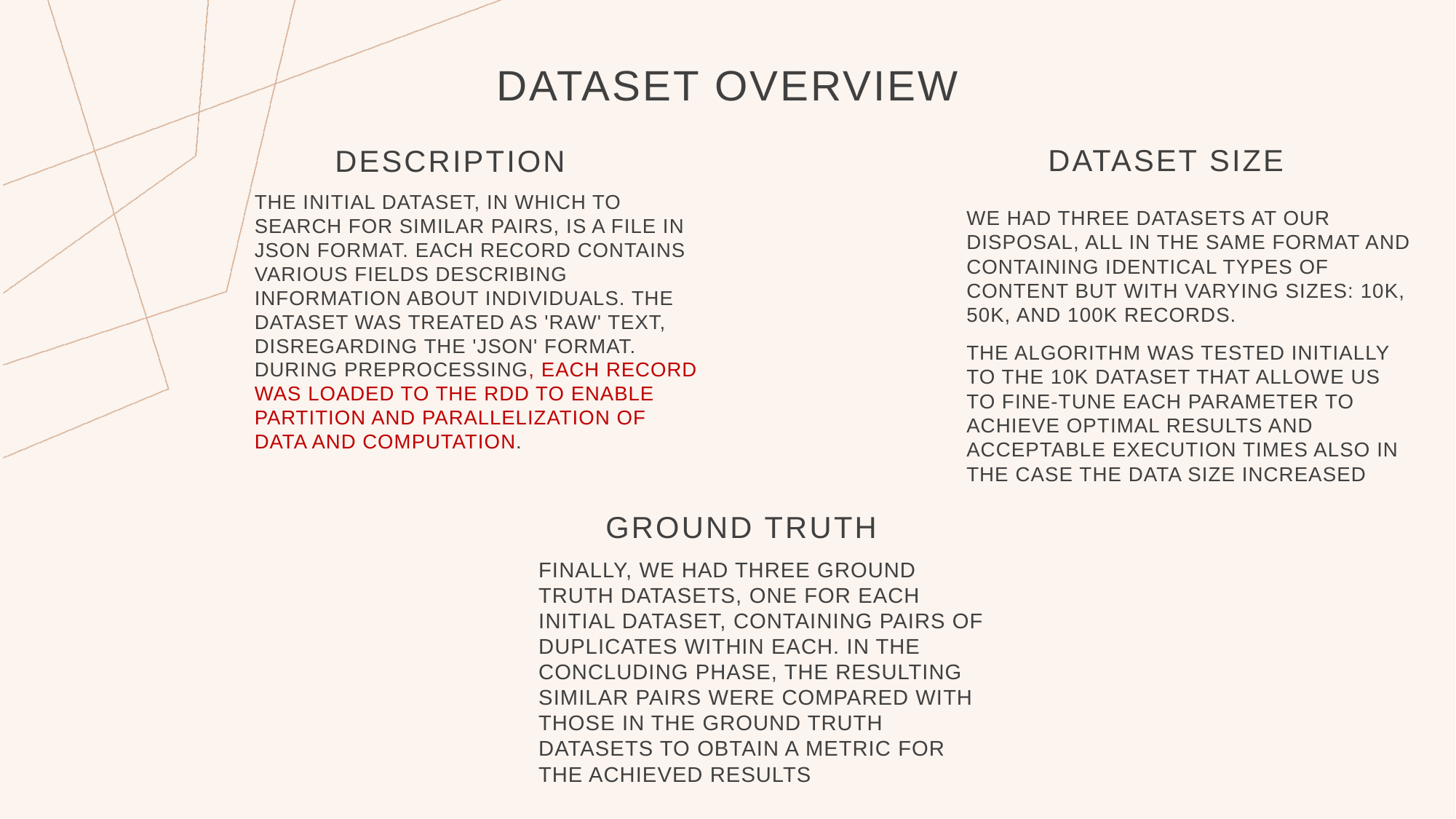

# Dataset overview
Dataset size
Description
The initial dataset, in which to search for similar pairs, is a file in JSON format. Each record contains various fields describing information about individuals. The dataset was treated as 'raw' text, disregarding the 'json' format. During preprocessing, each record Was LOADED to the RDD to enable partition and parallelization of data and computation.
We had three datasets at our disposal, all in the same format and containing identical types of content but with varying sizes: 10K, 50K, and 100K records.
THE algorithm was TESTED INITIALLY TO THE 10k DATASET THAT allowe us to fine-tune each parameter to achieve optimal results and acceptable execution times ALSO IN THE CASE the data size increased
Ground truth
Finally, we had three ground truth datasets, one for each initial dataset, containing pairs of duplicates within each. In the concluding phase, the resulting similar pairs were compared with those in the ground truth datasets to obtain a metric for the achieved results